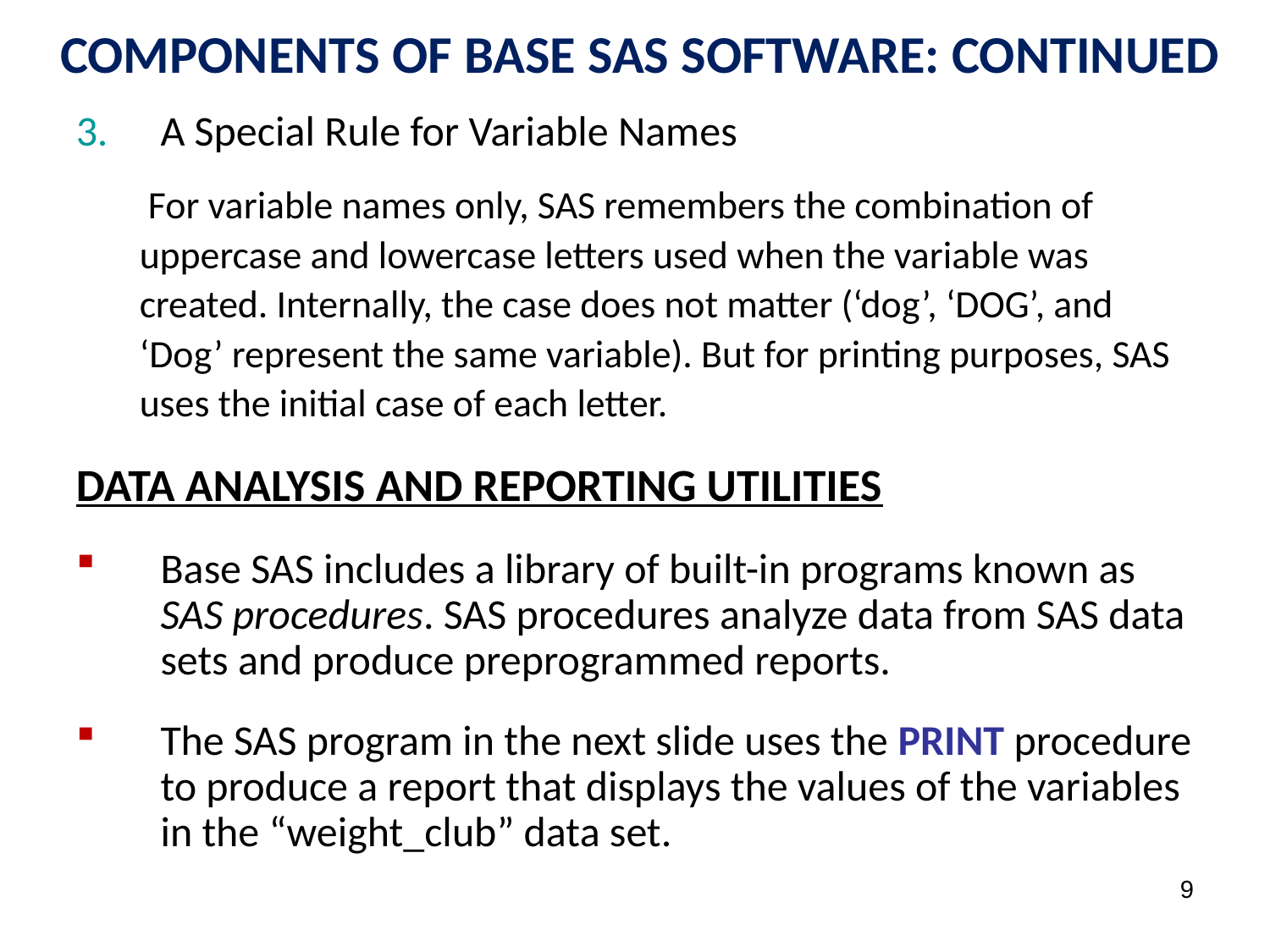

COMPONENTS OF BASE SAS SOFTWARE: CONTINUED
A Special Rule for Variable Names

 For variable names only, SAS remembers the combination of
uppercase and lowercase letters used when the variable was
created. Internally, the case does not matter (‘dog’, ‘DOG’, and
‘Dog’ represent the same variable). But for printing purposes, SAS
uses the initial case of each letter.

DATA ANALYSIS AND REPORTING UTILITIES

Base SAS includes a library of built-in programs known as SAS procedures. SAS procedures analyze data from SAS data sets and produce preprogrammed reports.

The SAS program in the next slide uses the PRINT procedure to produce a report that displays the values of the variables in the “weight_club” data set.

9